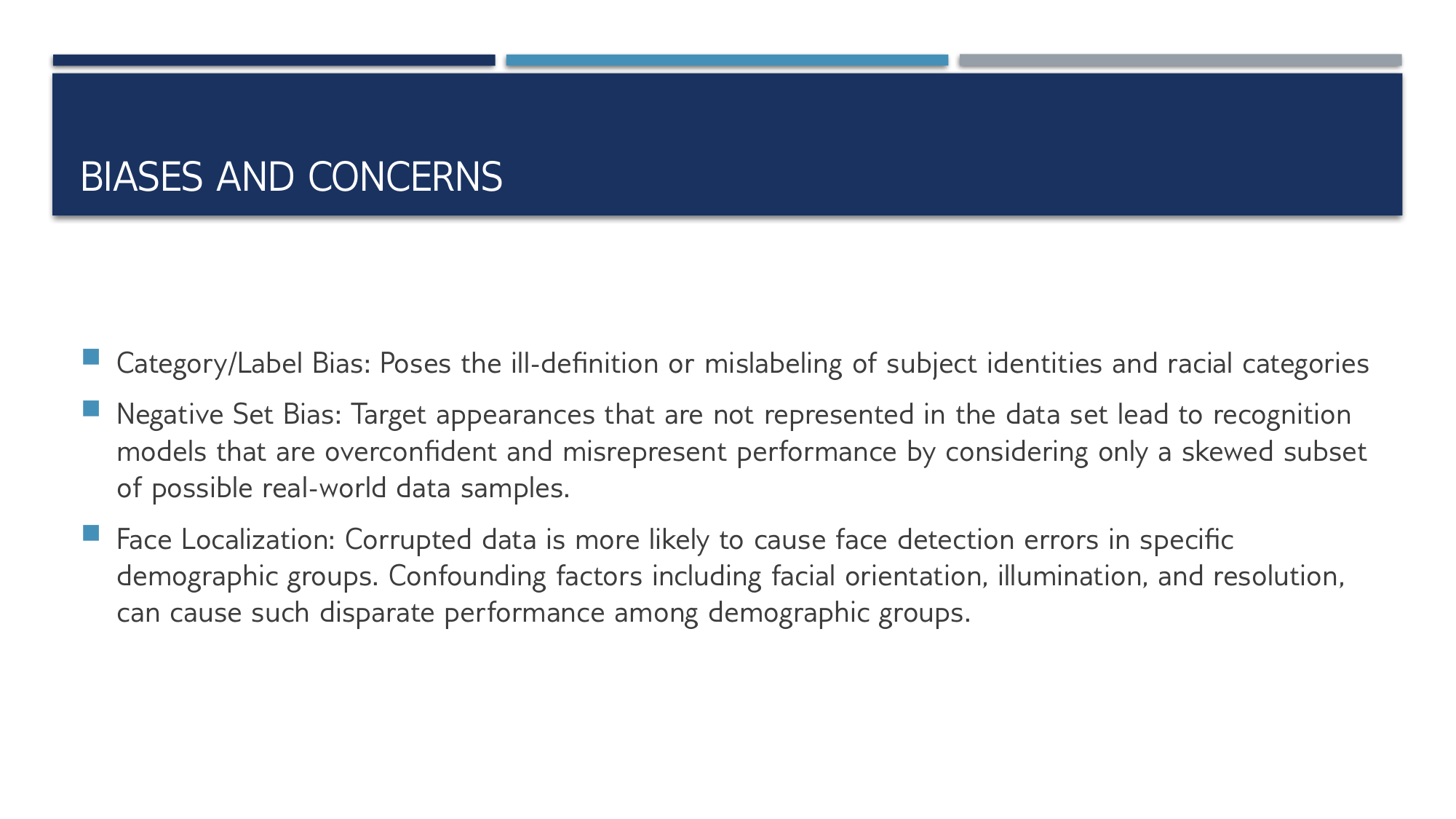

# Biases and concerns
Category/Label Bias: Poses the ill-definition or mislabeling of subject identities and racial categories
Negative Set Bias: Target appearances that are not represented in the data set lead to recognition models that are overconfident and misrepresent performance by considering only a skewed subset of possible real-world data samples.
Face Localization: Corrupted data is more likely to cause face detection errors in specific demographic groups. Confounding factors including facial orientation, illumination, and resolution, can cause such disparate performance among demographic groups.